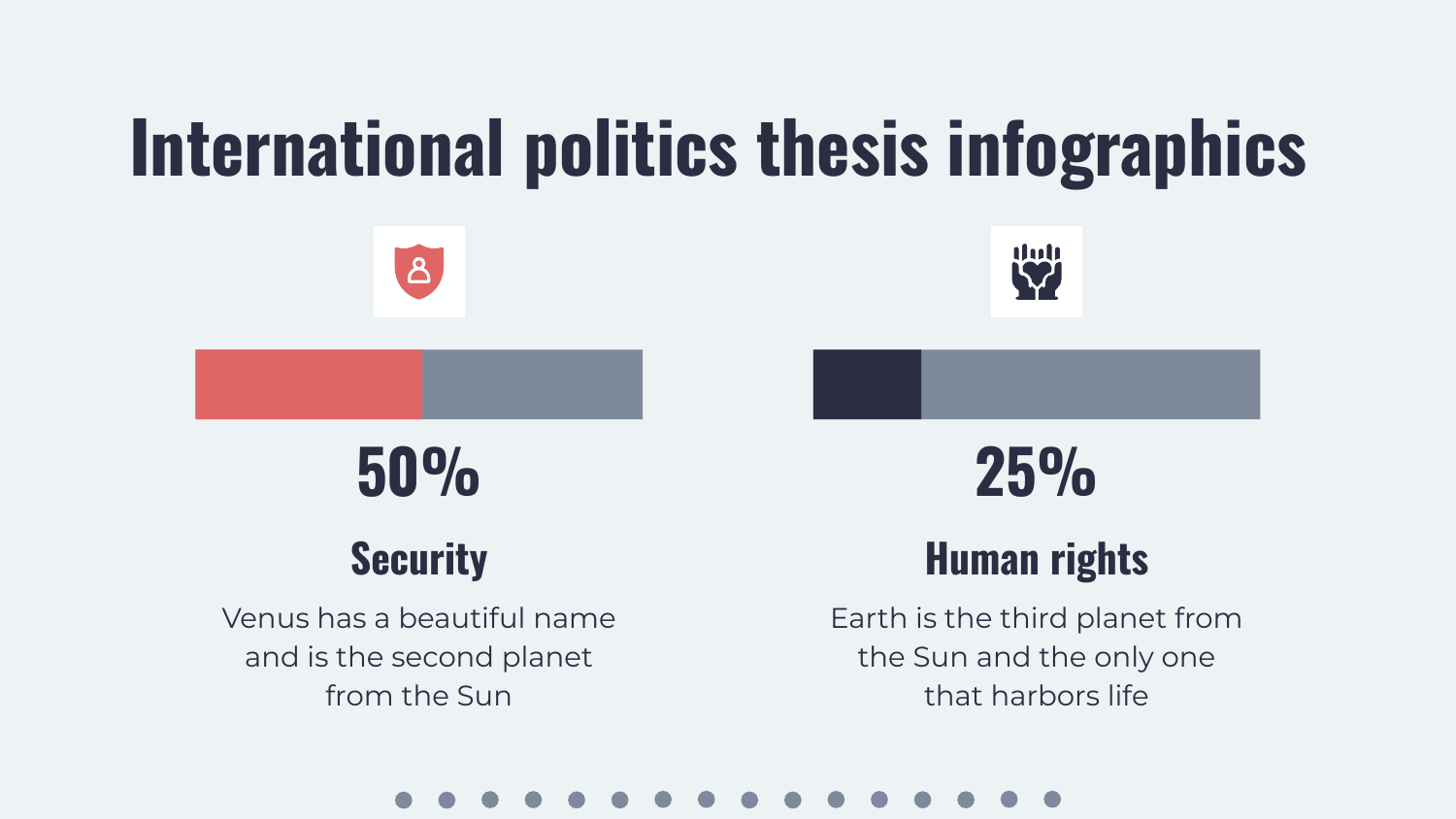

# International politics thesis infographics

50%
Security
Venus has a beautiful name and is the second planet from the Sun
25%
Human rights
Earth is the third planet from the Sun and the only one that harbors life